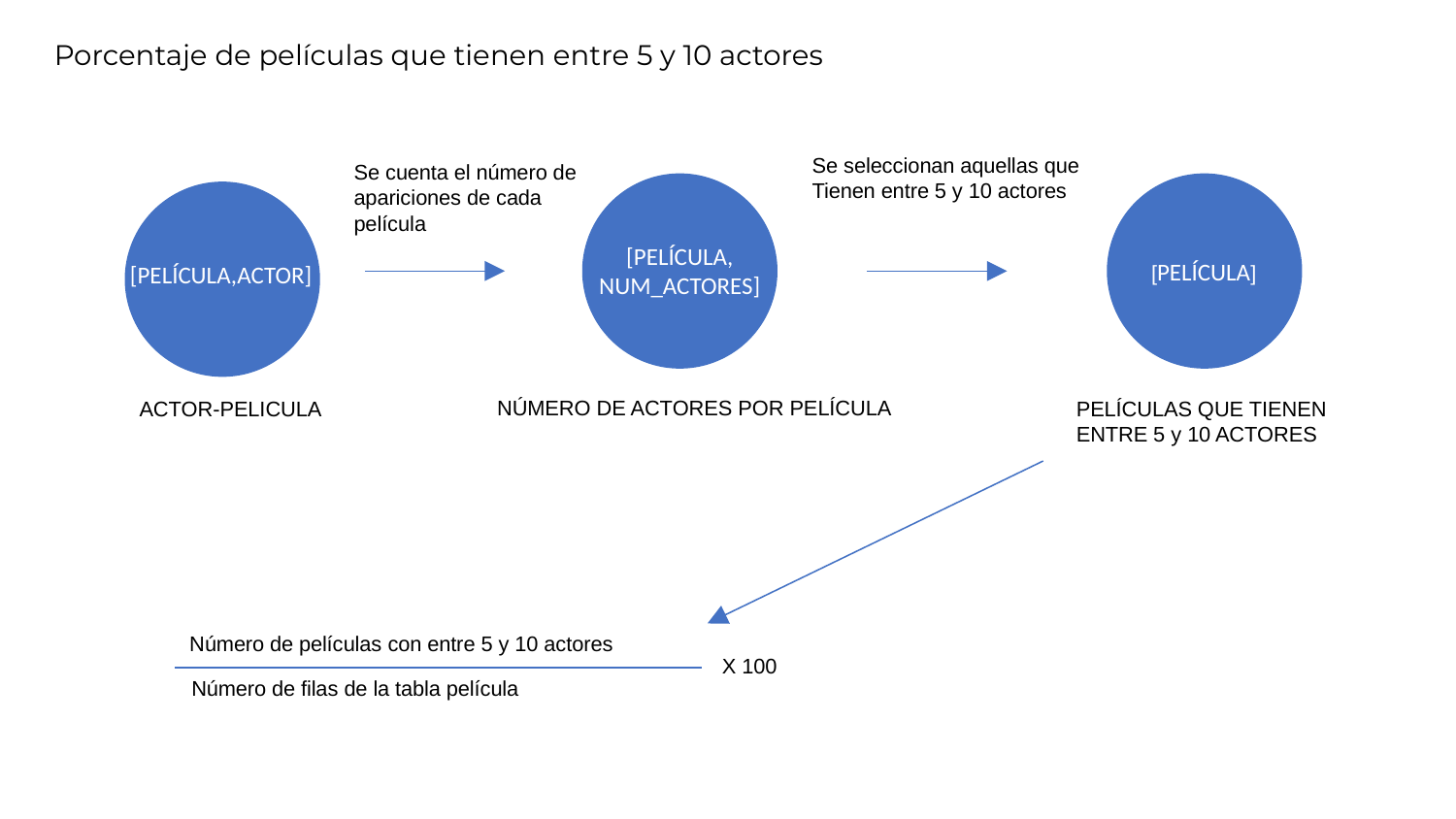

Porcentaje de películas que tienen entre 5 y 10 actores
Se seleccionan aquellas que
Tienen entre 5 y 10 actores
Se cuenta el número de
apariciones de cada
película

[PELÍCULA,
NUM_ACTORES]
[PELÍCULA]
[PELÍCULA,ACTOR]
NÚMERO DE ACTORES POR PELÍCULA
PELÍCULAS QUE TIENEN
ENTRE 5 y 10 ACTORES
ACTOR-PELICULA
Número de películas con entre 5 y 10 actores
X 100
Número de filas de la tabla película